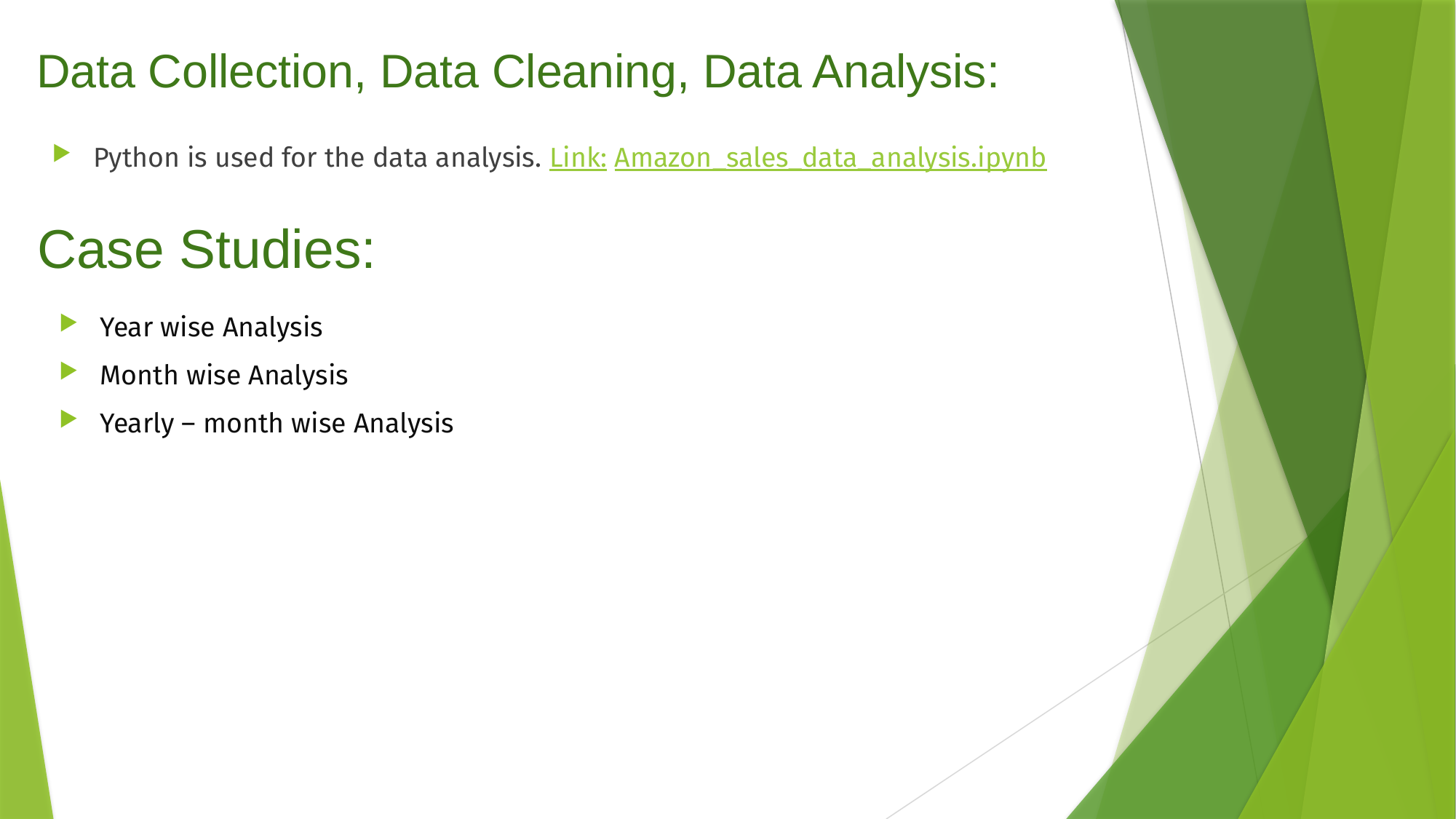

# Data Collection, Data Cleaning, Data Analysis:
Python is used for the data analysis. Link: Amazon_sales_data_analysis.ipynb
Case Studies:
Year wise Analysis
Month wise Analysis
Yearly – month wise Analysis